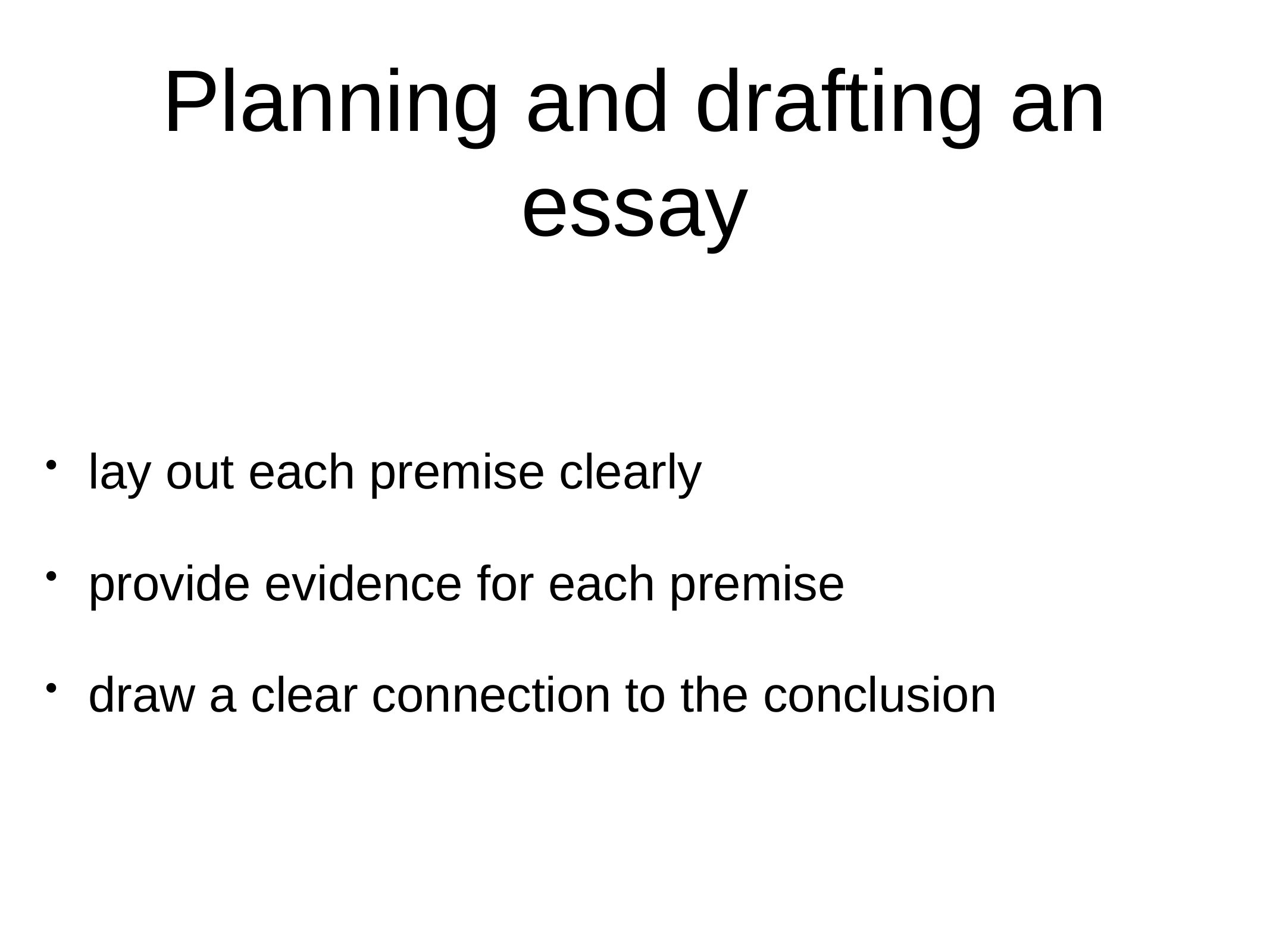

# Planning and drafting an essay
lay out each premise clearly
provide evidence for each premise
draw a clear connection to the conclusion